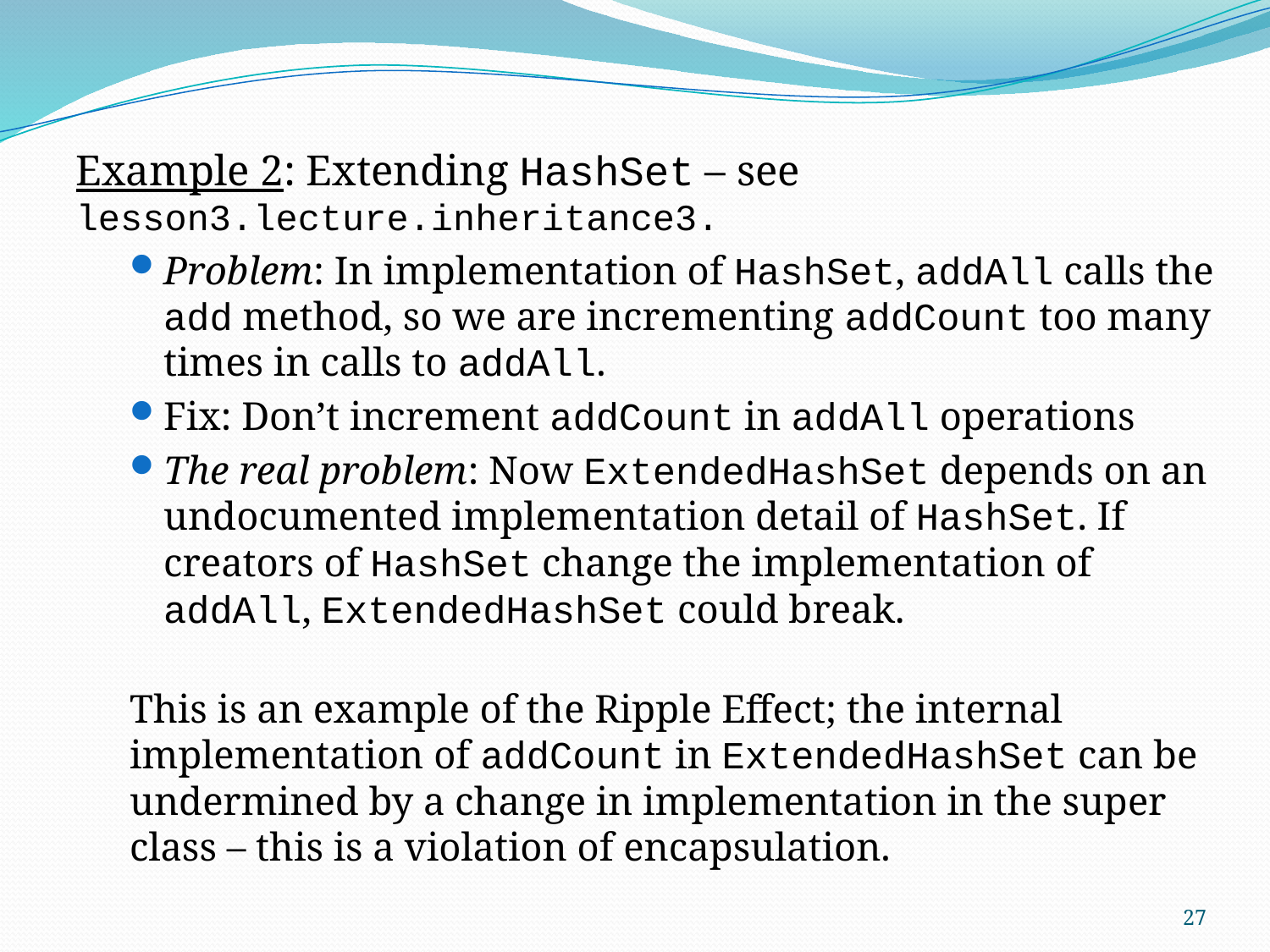

Example 2: Extending HashSet – see lesson3.lecture.inheritance3.
Problem: In implementation of HashSet, addAll calls the add method, so we are incrementing addCount too many times in calls to addAll.
Fix: Don’t increment addCount in addAll operations
The real problem: Now ExtendedHashSet depends on an undocumented implementation detail of HashSet. If creators of HashSet change the implementation of addAll, ExtendedHashSet could break.
This is an example of the Ripple Effect; the internal implementation of addCount in ExtendedHashSet can be undermined by a change in implementation in the super class – this is a violation of encapsulation.
27